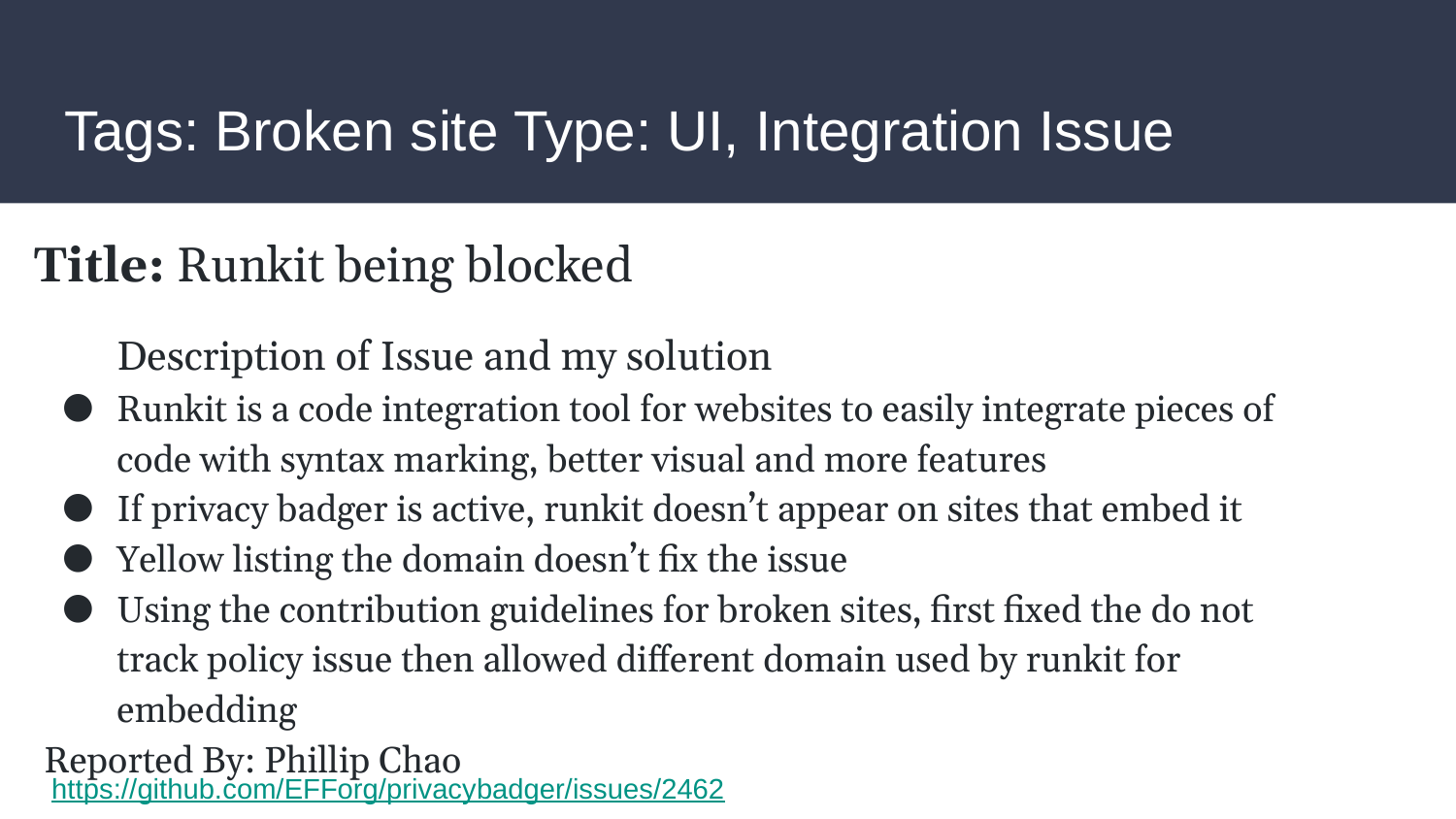

# Tags: Broken site Type: UI, Integration Issue

Title: Runkit being blocked

Description of Issue and my solution
Runkit is a code integration tool for websites to easily integrate pieces of code with syntax marking, better visual and more features
If privacy badger is active, runkit doesn’t appear on sites that embed it
Yellow listing the domain doesn’t fix the issue
Using the contribution guidelines for broken sites, first fixed the do not track policy issue then allowed different domain used by runkit for embedding
Reported By: Phillip Chao
https://github.com/EFForg/privacybadger/issues/2462